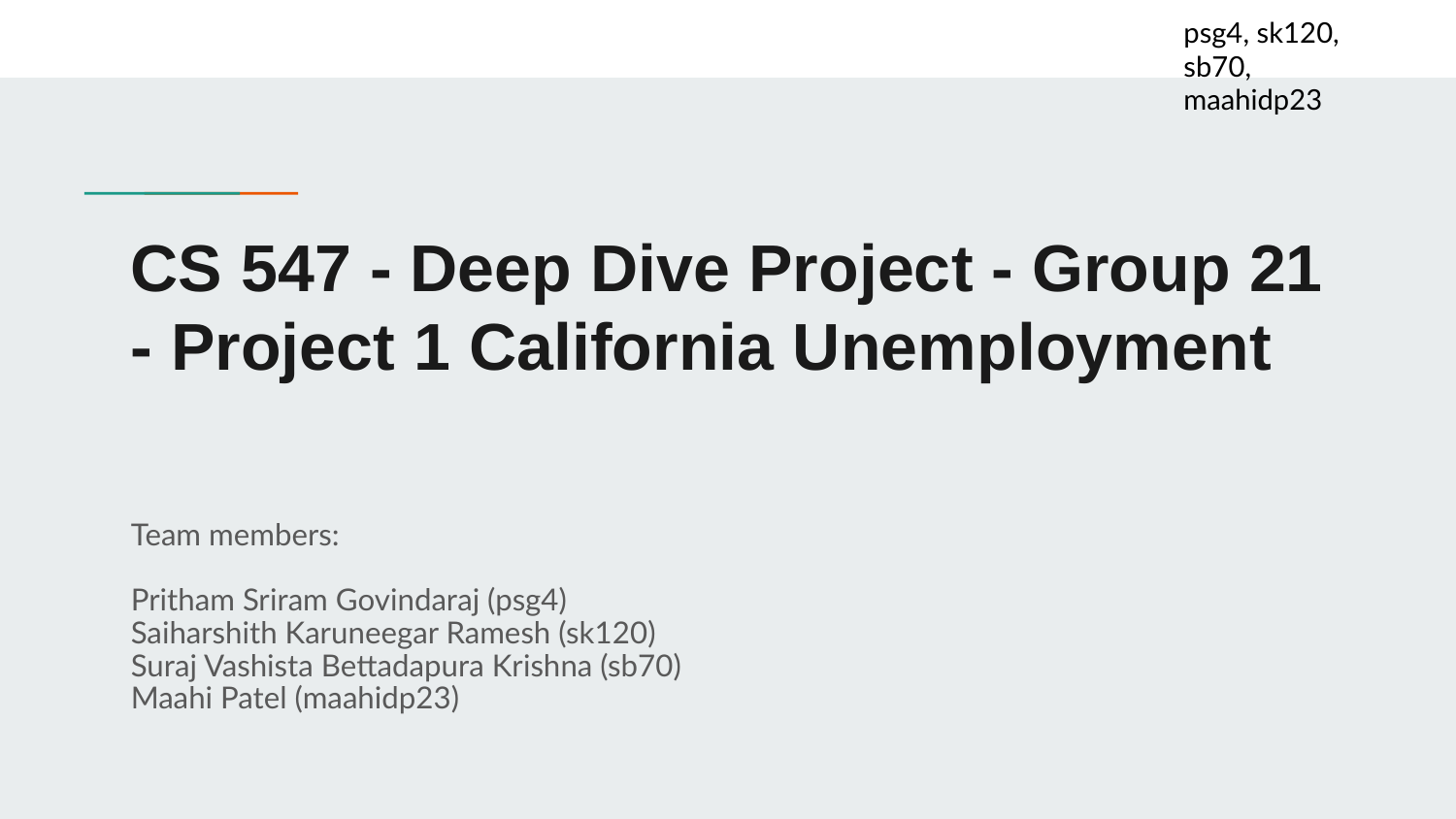

psg4, sk120, sb70, maahidp23
# CS 547 - Deep Dive Project - Group 21 - Project 1 California Unemployment
Team members:
Pritham Sriram Govindaraj (psg4)
Saiharshith Karuneegar Ramesh (sk120)
Suraj Vashista Bettadapura Krishna (sb70)
Maahi Patel (maahidp23)